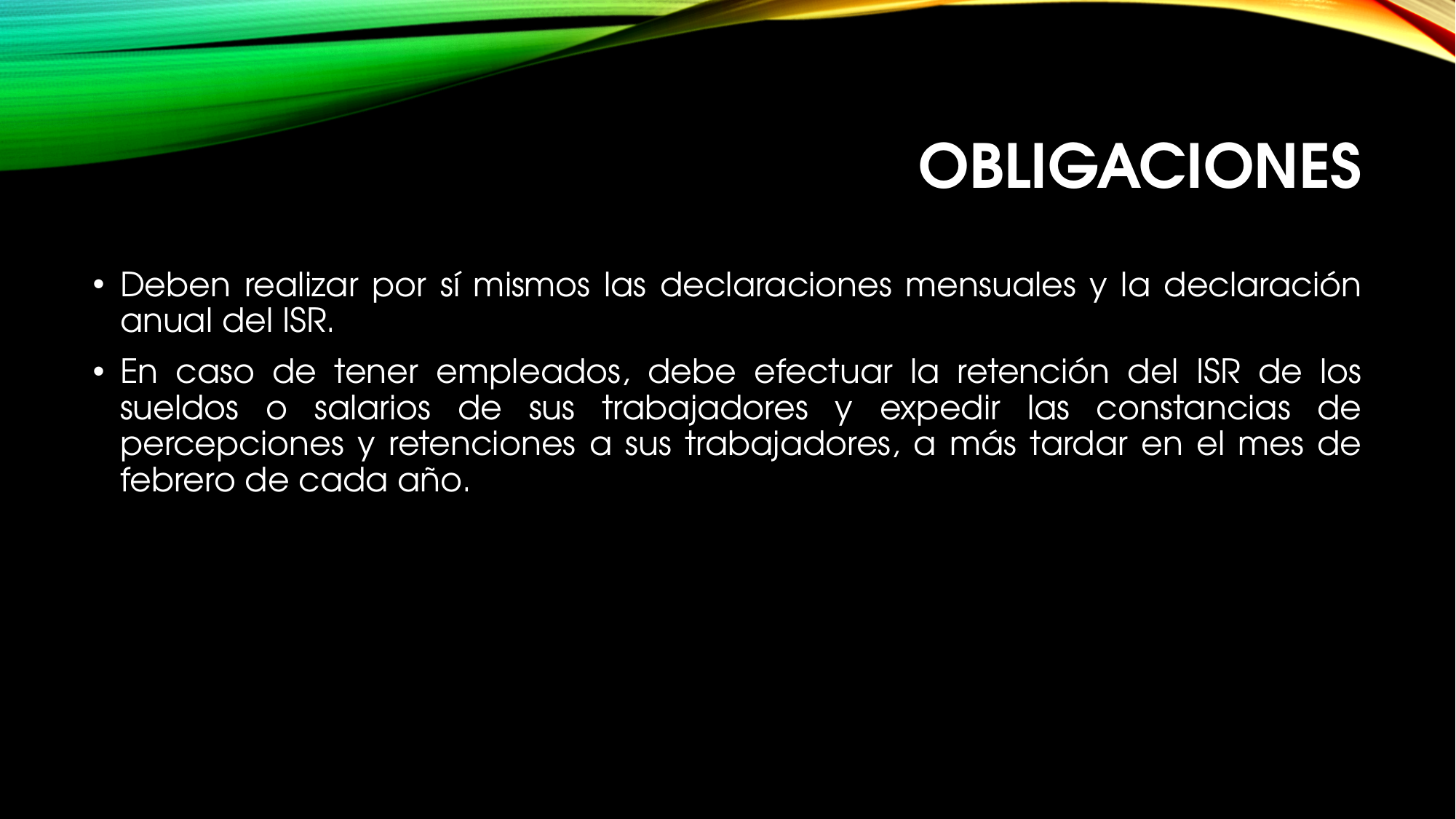

# Obligaciones
Deben realizar por sí mismos las declaraciones mensuales y la declaración anual del ISR.
En caso de tener empleados, debe efectuar la retención del ISR de los sueldos o salarios de sus trabajadores y expedir las constancias de percepciones y retenciones a sus trabajadores, a más tardar en el mes de febrero de cada año.